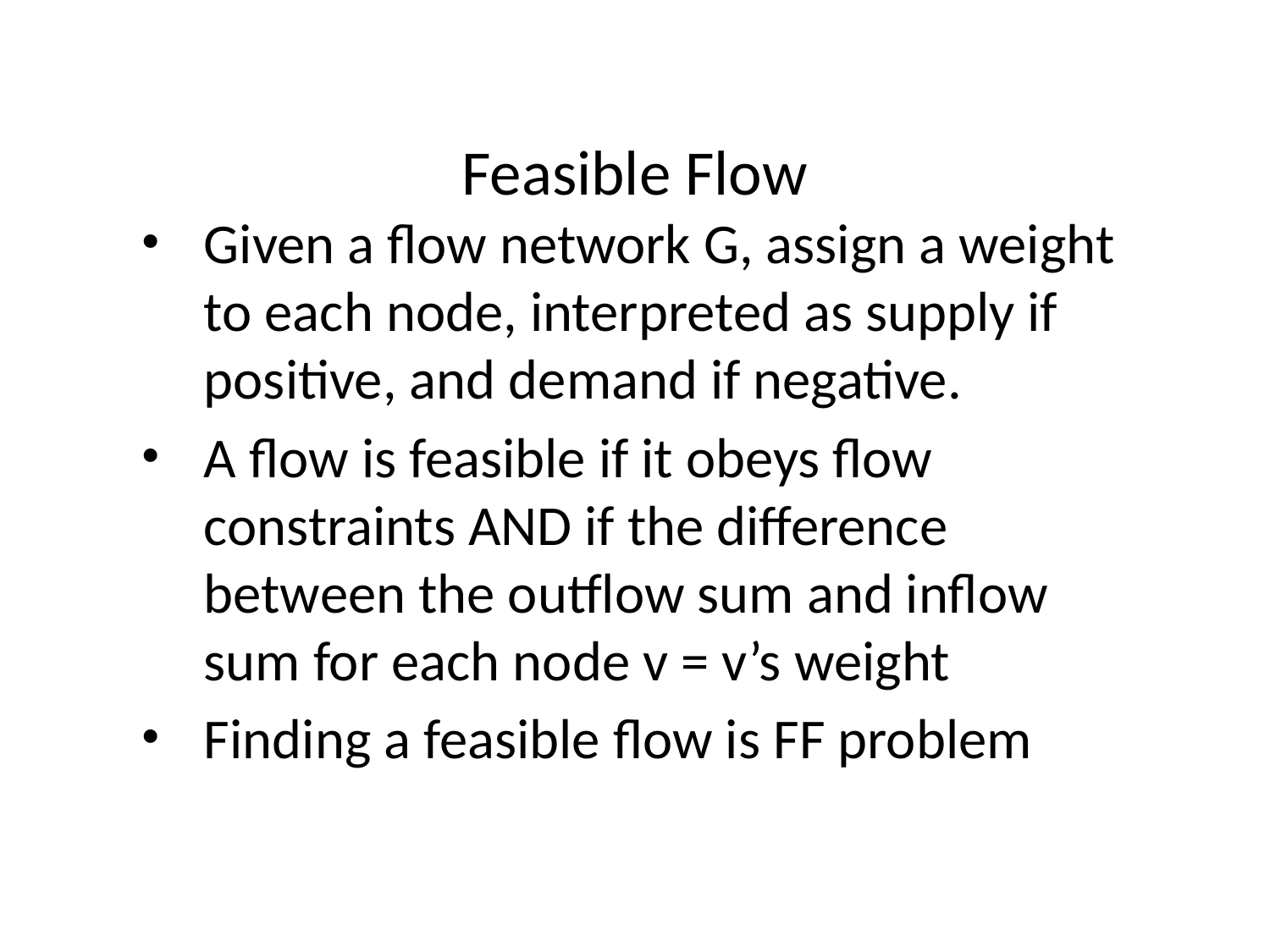

Feasible Flow
Given a flow network G, assign a weight to each node, interpreted as supply if positive, and demand if negative.
A flow is feasible if it obeys flow constraints AND if the difference between the outflow sum and inflow sum for each node v = v’s weight
Finding a feasible flow is FF problem